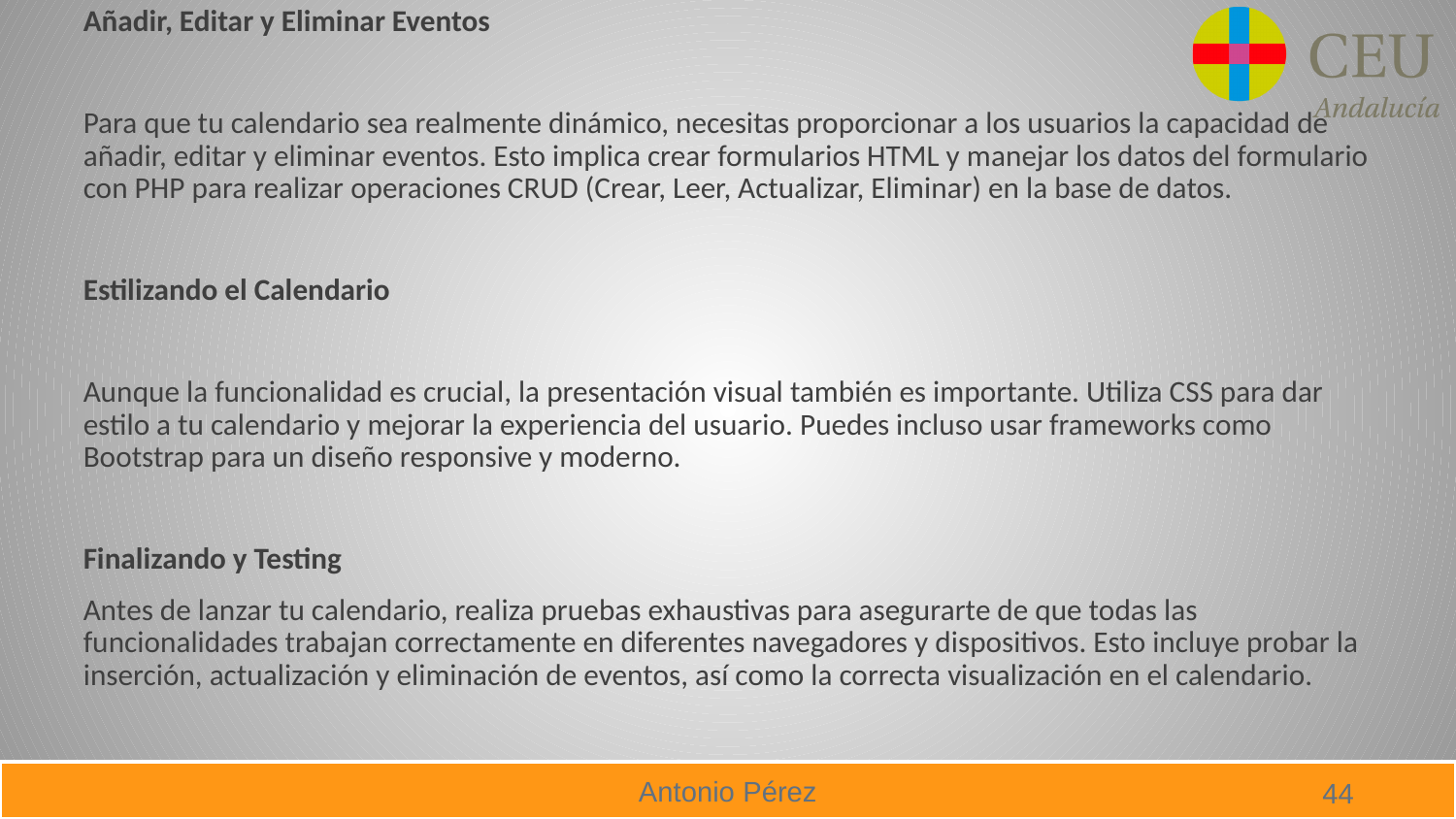

Añadir, Editar y Eliminar Eventos

Para que tu calendario sea realmente dinámico, necesitas proporcionar a los usuarios la capacidad de añadir, editar y eliminar eventos. Esto implica crear formularios HTML y manejar los datos del formulario con PHP para realizar operaciones CRUD (Crear, Leer, Actualizar, Eliminar) en la base de datos.

Estilizando el Calendario

Aunque la funcionalidad es crucial, la presentación visual también es importante. Utiliza CSS para dar estilo a tu calendario y mejorar la experiencia del usuario. Puedes incluso usar frameworks como Bootstrap para un diseño responsive y moderno.

Finalizando y Testing
Antes de lanzar tu calendario, realiza pruebas exhaustivas para asegurarte de que todas las funcionalidades trabajan correctamente en diferentes navegadores y dispositivos. Esto incluye probar la inserción, actualización y eliminación de eventos, así como la correcta visualización en el calendario.